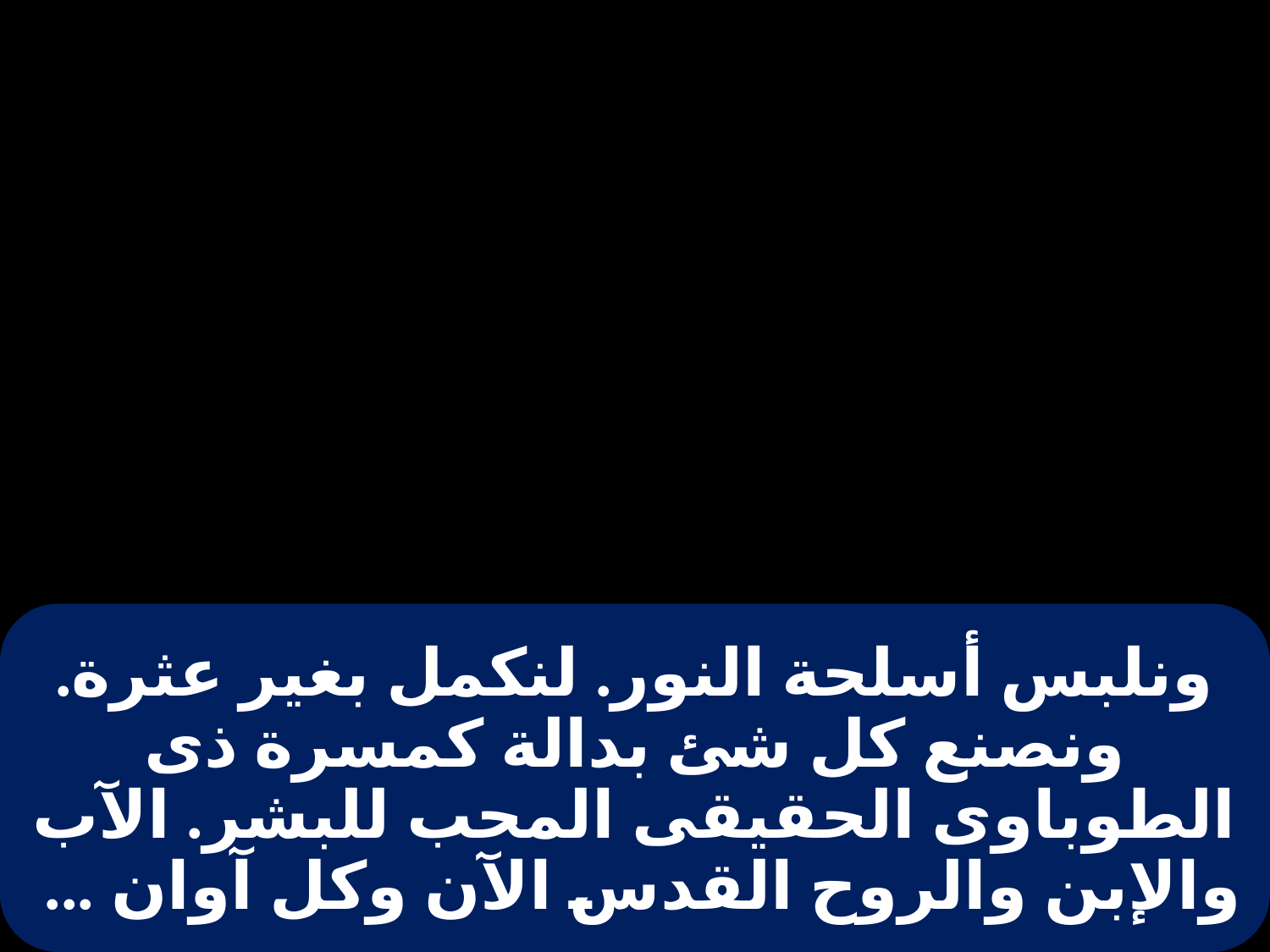

# ونلبس أسلحة النور. لنكمل بغير عثرة. ونصنع كل شئ بدالة كمسرة ذى الطوباوى الحقيقى المحب للبشر. الآب والإبن والروح القدس الآن وكل آوان ...